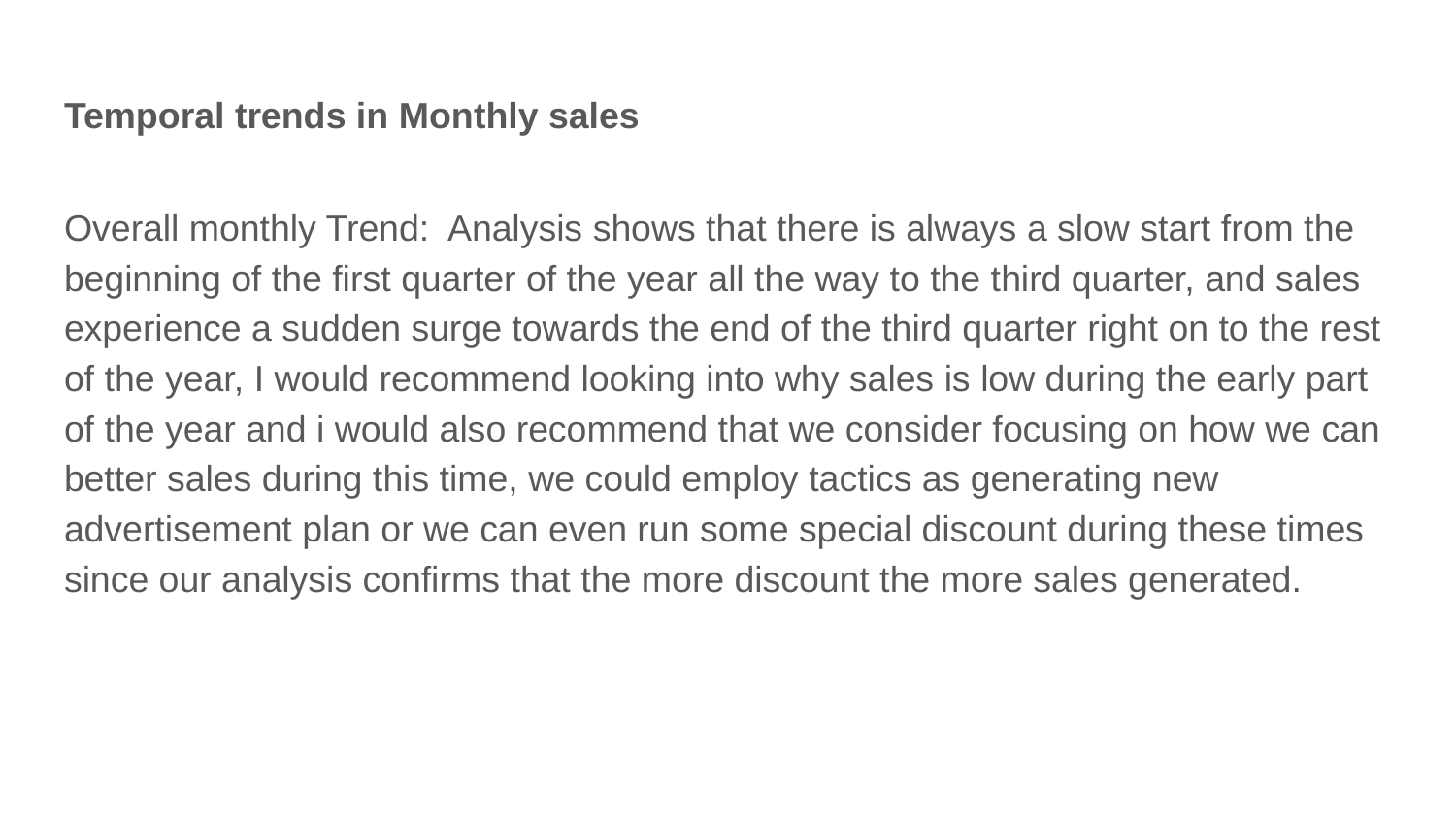

# Temporal trends in Monthly sales
Overall monthly Trend:  Analysis shows that there is always a slow start from the beginning of the first quarter of the year all the way to the third quarter, and sales experience a sudden surge towards the end of the third quarter right on to the rest of the year, I would recommend looking into why sales is low during the early part of the year and i would also recommend that we consider focusing on how we can better sales during this time, we could employ tactics as generating new advertisement plan or we can even run some special discount during these times since our analysis confirms that the more discount the more sales generated.